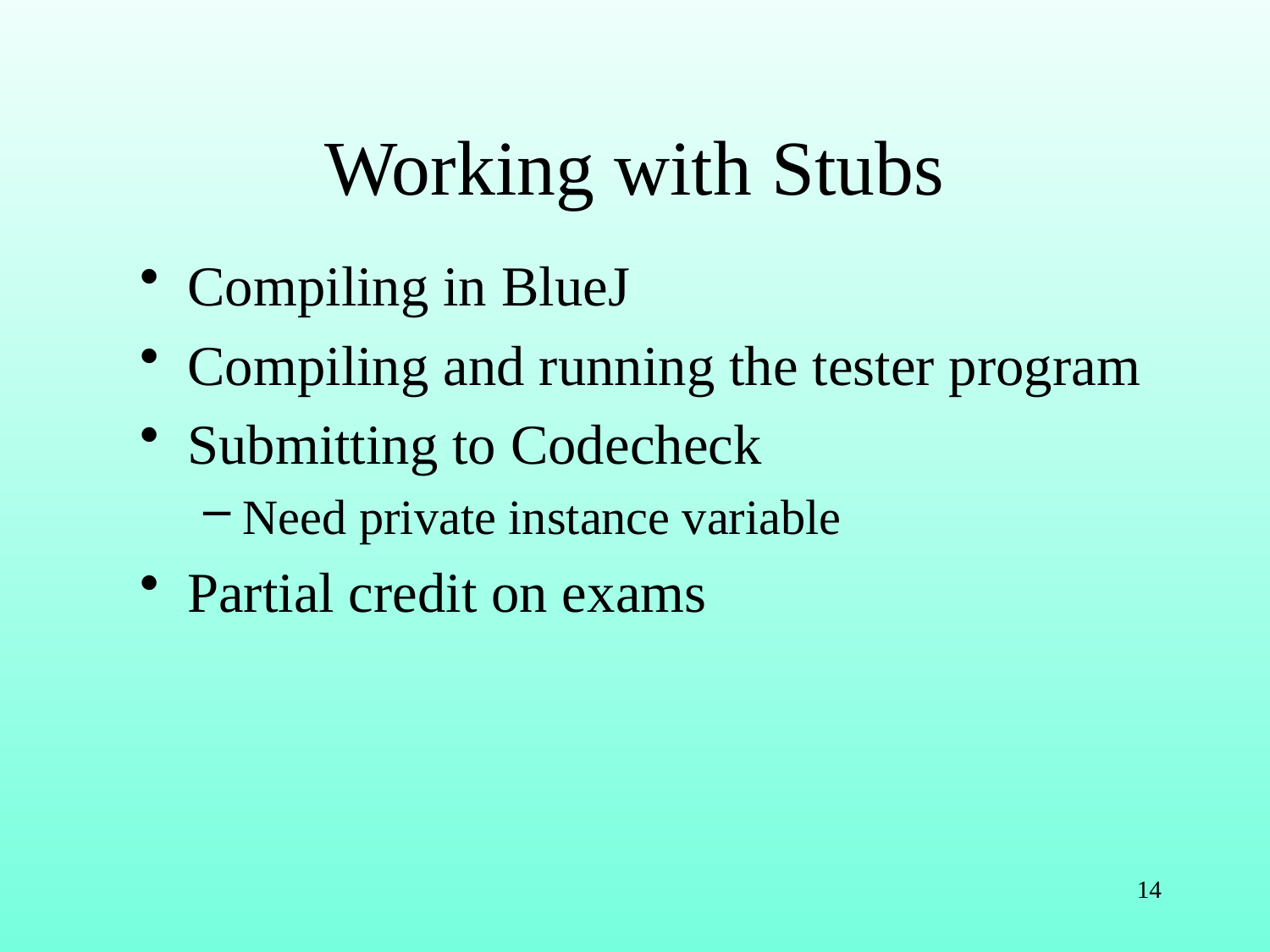

# Working with Stubs
Compiling in BlueJ
Compiling and running the tester program
Submitting to Codecheck
Need private instance variable
Partial credit on exams
14